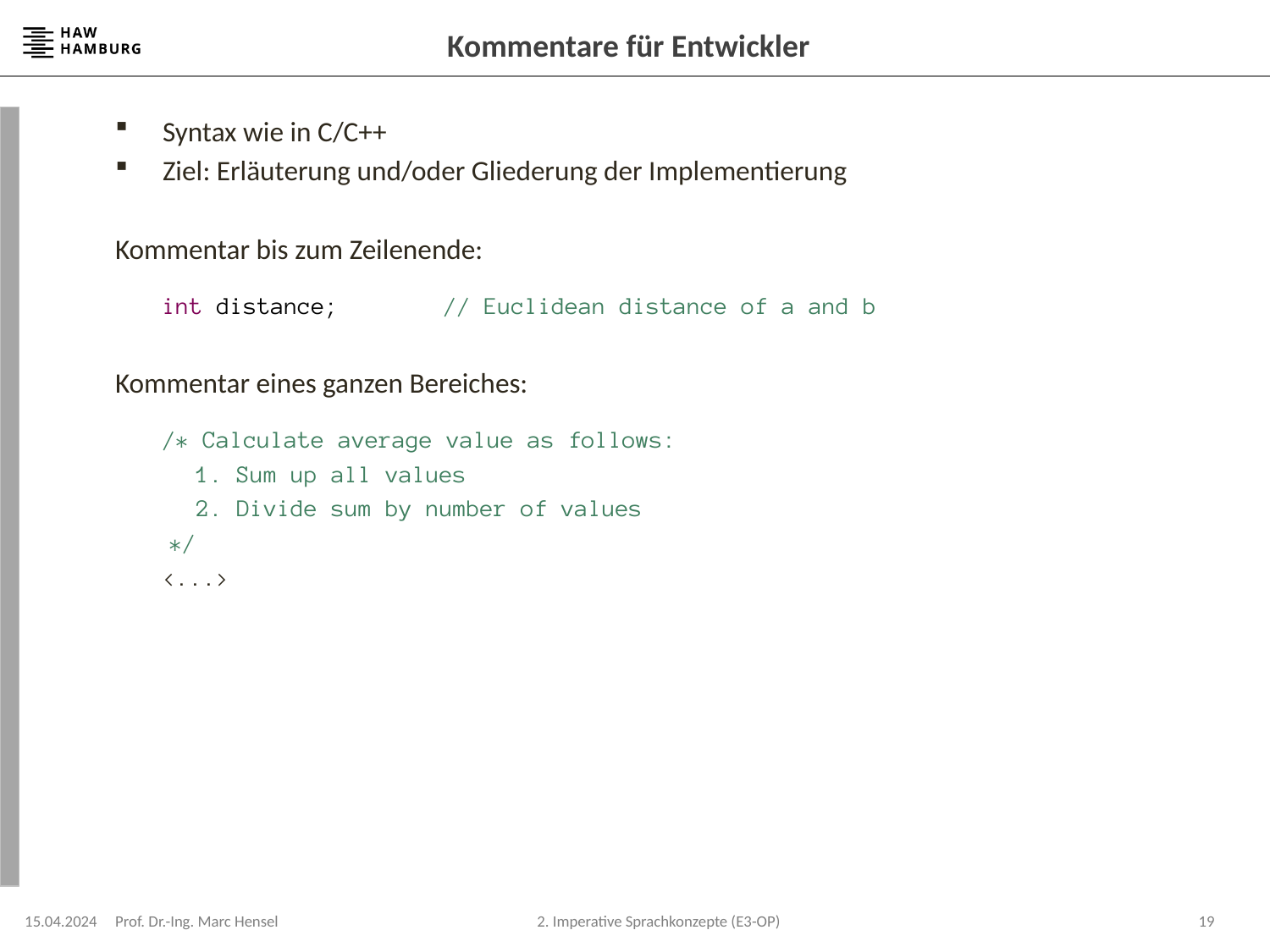

# Kommentare für Entwickler
Syntax wie in C/C++
Ziel: Erläuterung und/oder Gliederung der Implementierung

Kommentar bis zum Zeilenende:

	int distance;	  // Euclidean distance of a and b

Kommentar eines ganzen Bereiches:

	/* Calculate average value as follows:
      1. Sum up all values
      2. Divide sum by number of values
    */
	<...>

15.04.2024
Prof. Dr.-Ing. Marc Hensel
19